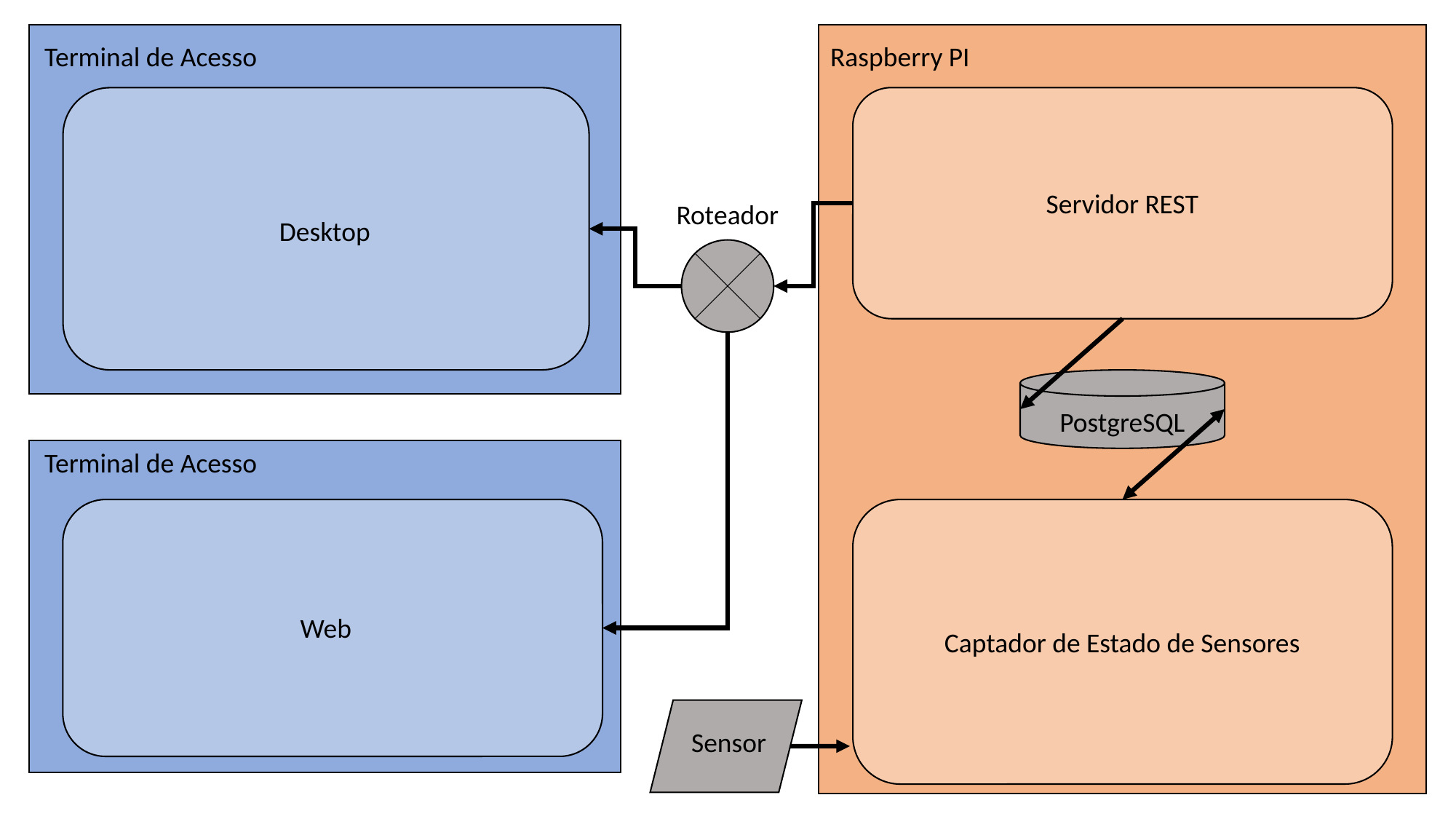

Raspberry PI
Terminal de Acesso

Servidor REST
Roteador
Desktop

PostgreSQL
Terminal de Acesso

Web
Captador de Estado de Sensores

Sensor